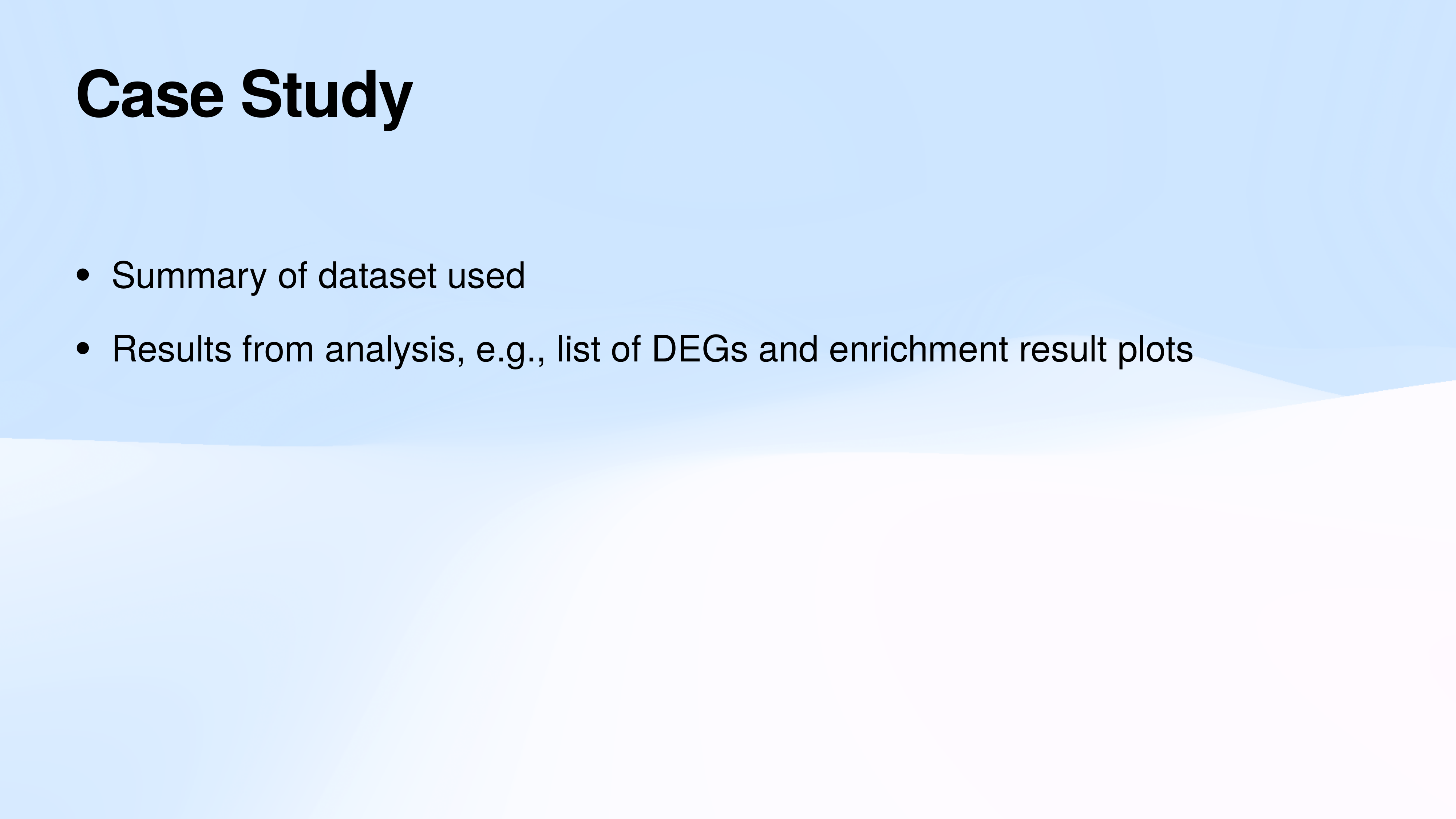

# Case Study

Summary of dataset used
﻿﻿Results from analysis, e.g., list of DEGs and enrichment result plots